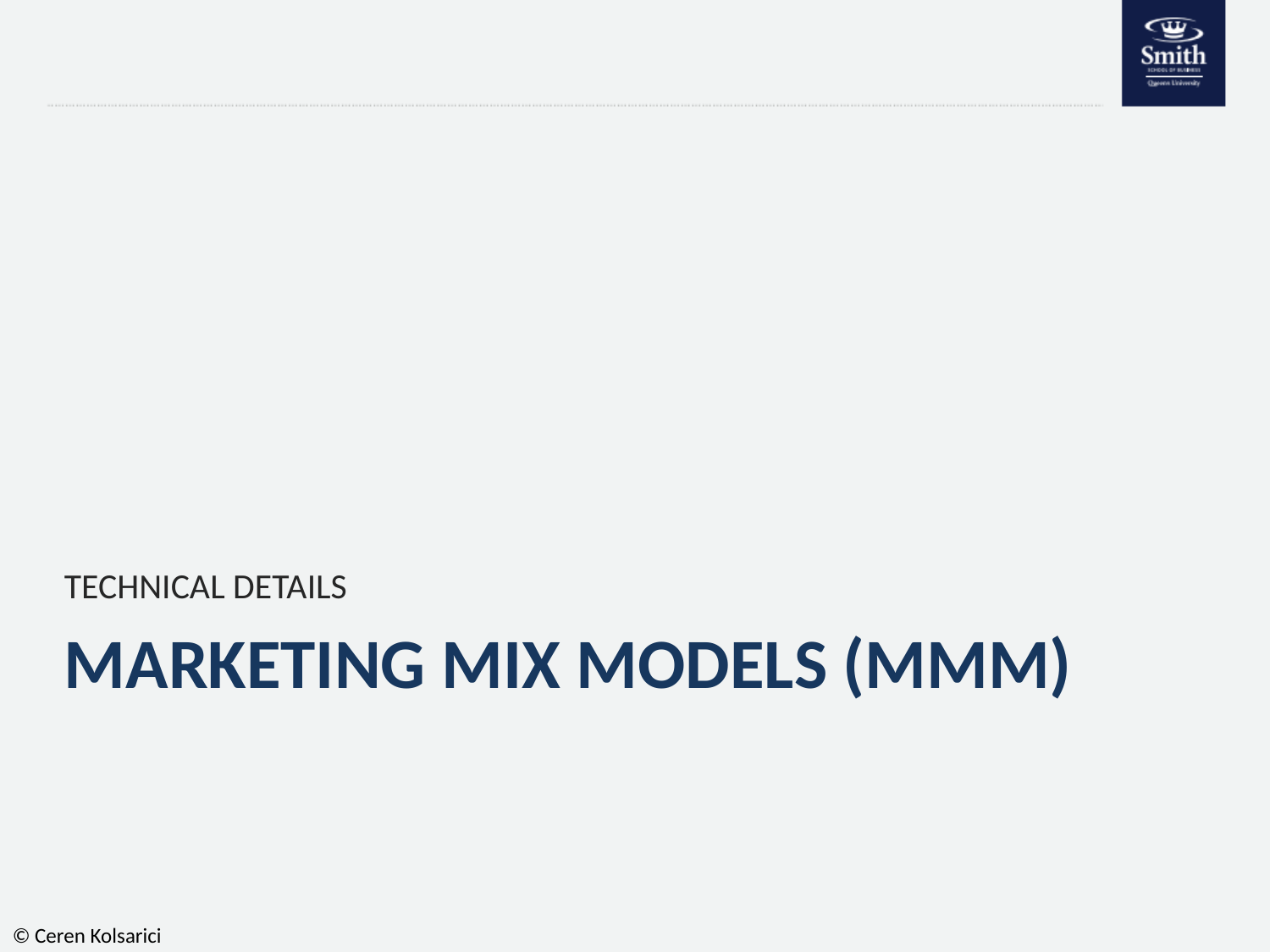

TECHNICAL DETAILS
# MARKETING MIX MODELS (mmm)
© Ceren Kolsarici